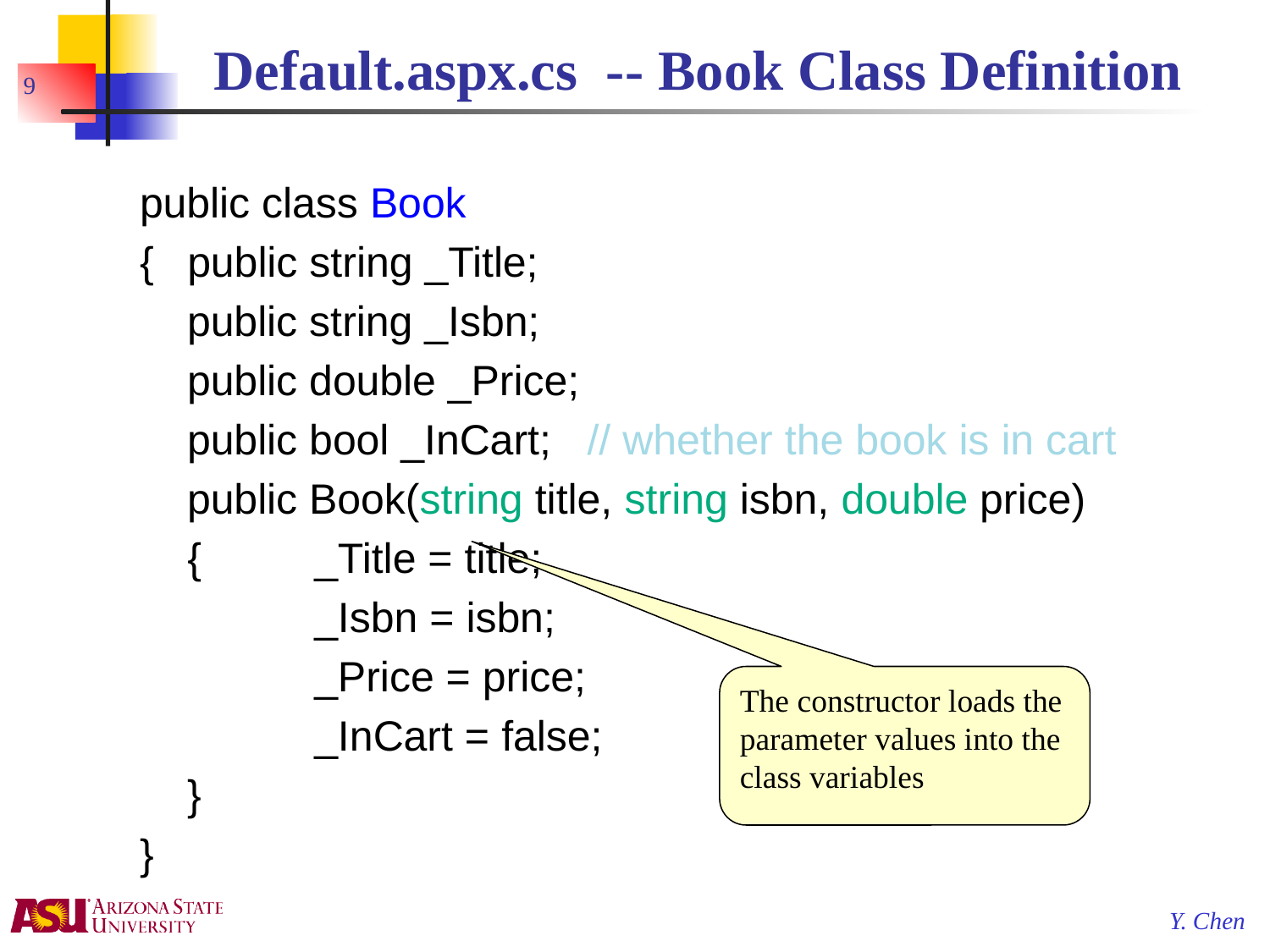

# Default.aspx.cs  -- Book Class Definition
9
public class Book
{	public string _Title;
    public string _Isbn;
    public double _Price;
    public bool _InCart;   // whether the book is in cart
    public Book(string title, string isbn, double price)
	{	_Title = title;
      	_Isbn = isbn;
        	_Price = price;
        	_InCart = false;
    }
}

The constructor loads the parameter values into the class variables